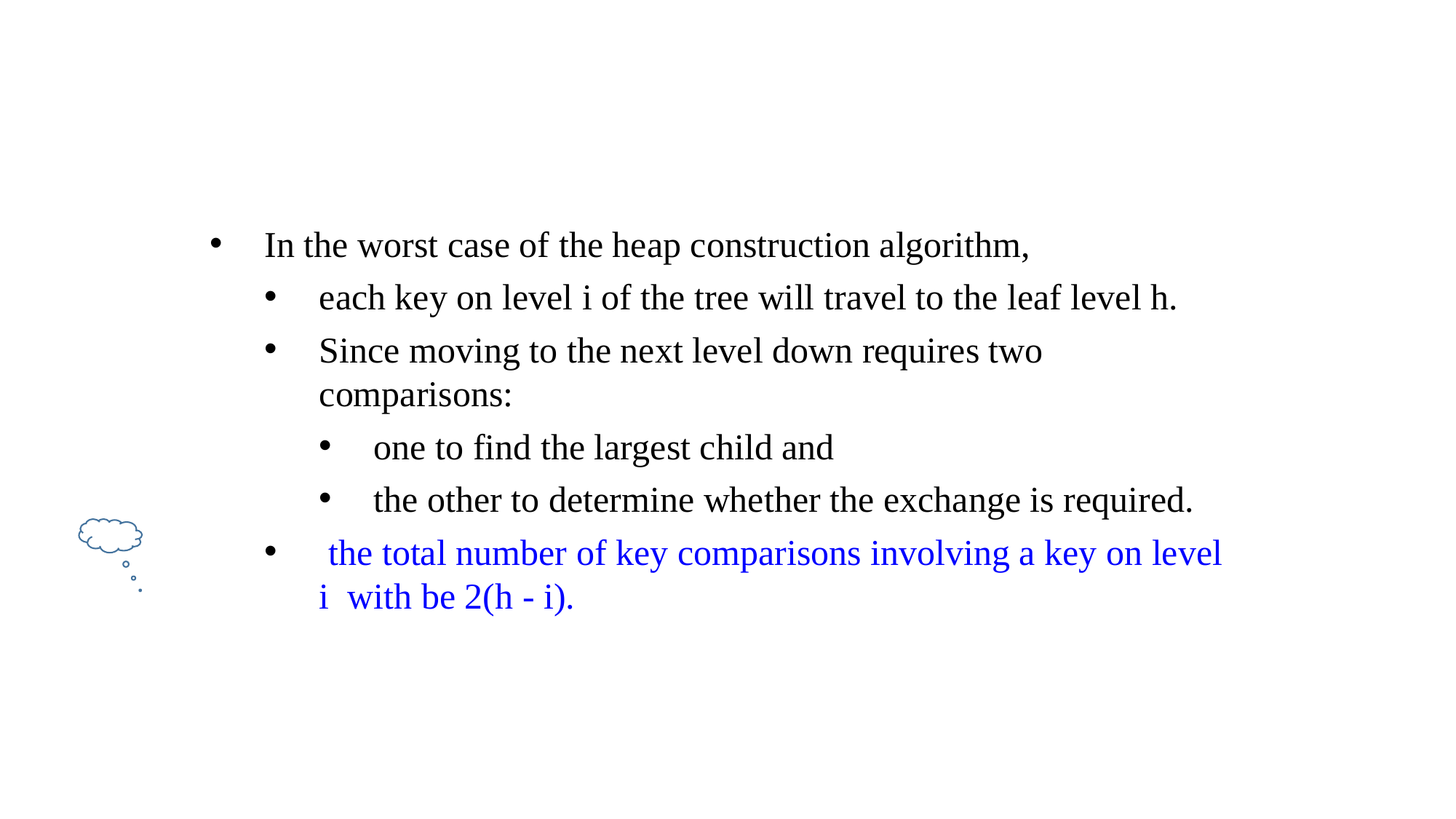

In the worst case of the heap construction algorithm,
each key on level i of the tree will travel to the leaf level h.
Since moving to the next level down requires two comparisons:
one to find the largest child and
the other to determine whether the exchange is required.
 the total number of key comparisons involving a key on level  i  with be 2(h - i).